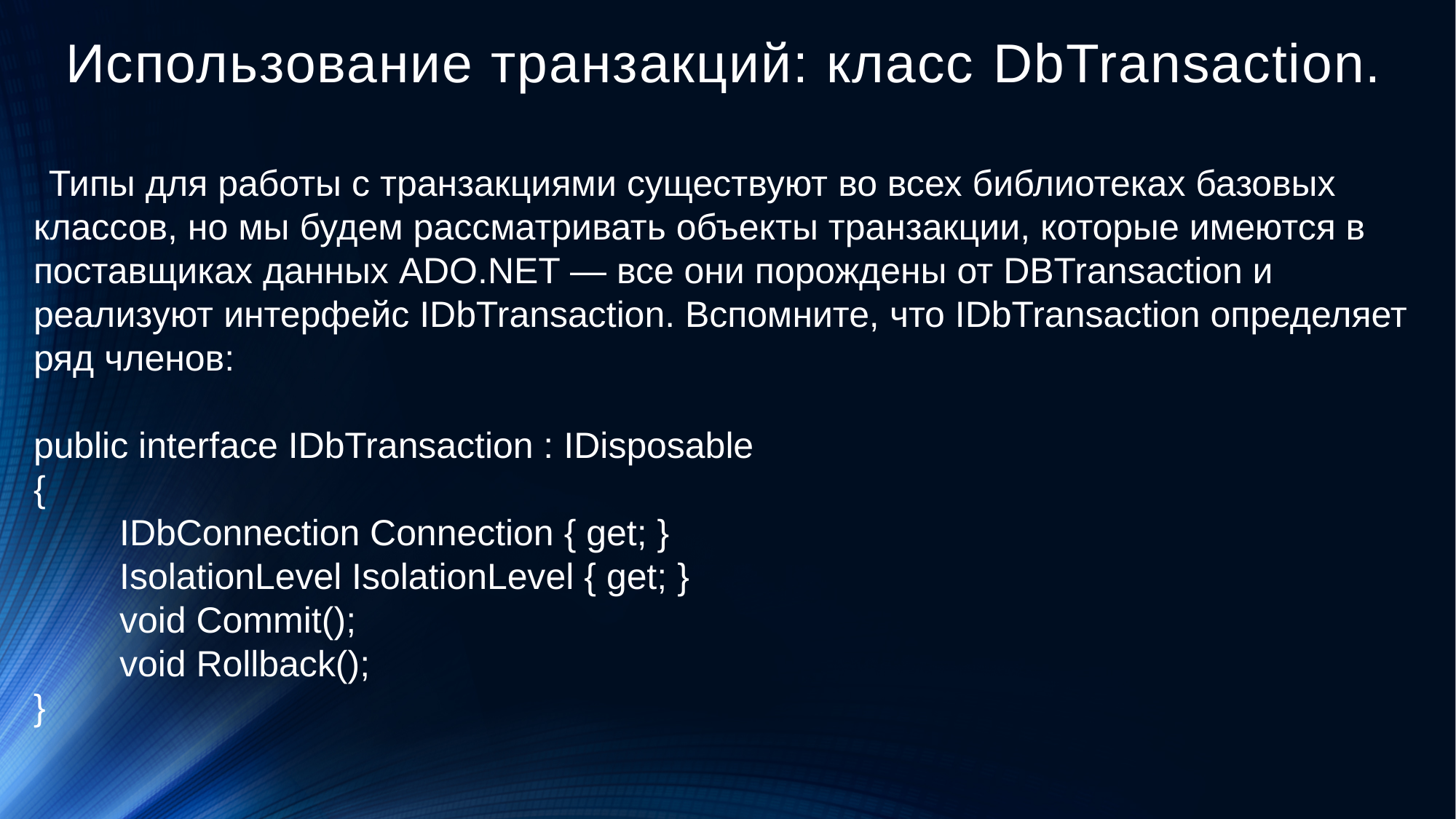

# Использование транзакций: класс DbTransaction.
Типы для работы с транзакциями существуют во всех библиотеках базовых классов, но мы будем рассматривать объекты транзакции, которые имеются в поставщиках данных ADO.NET — все они порождены от DBTransaction и реализуют интерфейс IDbTransaction. Вспомните, что IDbTransaction определяет ряд членов:

public interface IDbTransaction : IDisposable
{
IDbConnection Connection { get; }
IsolationLevel IsolationLevel { get; }
void Commit();
void Rollback();
}